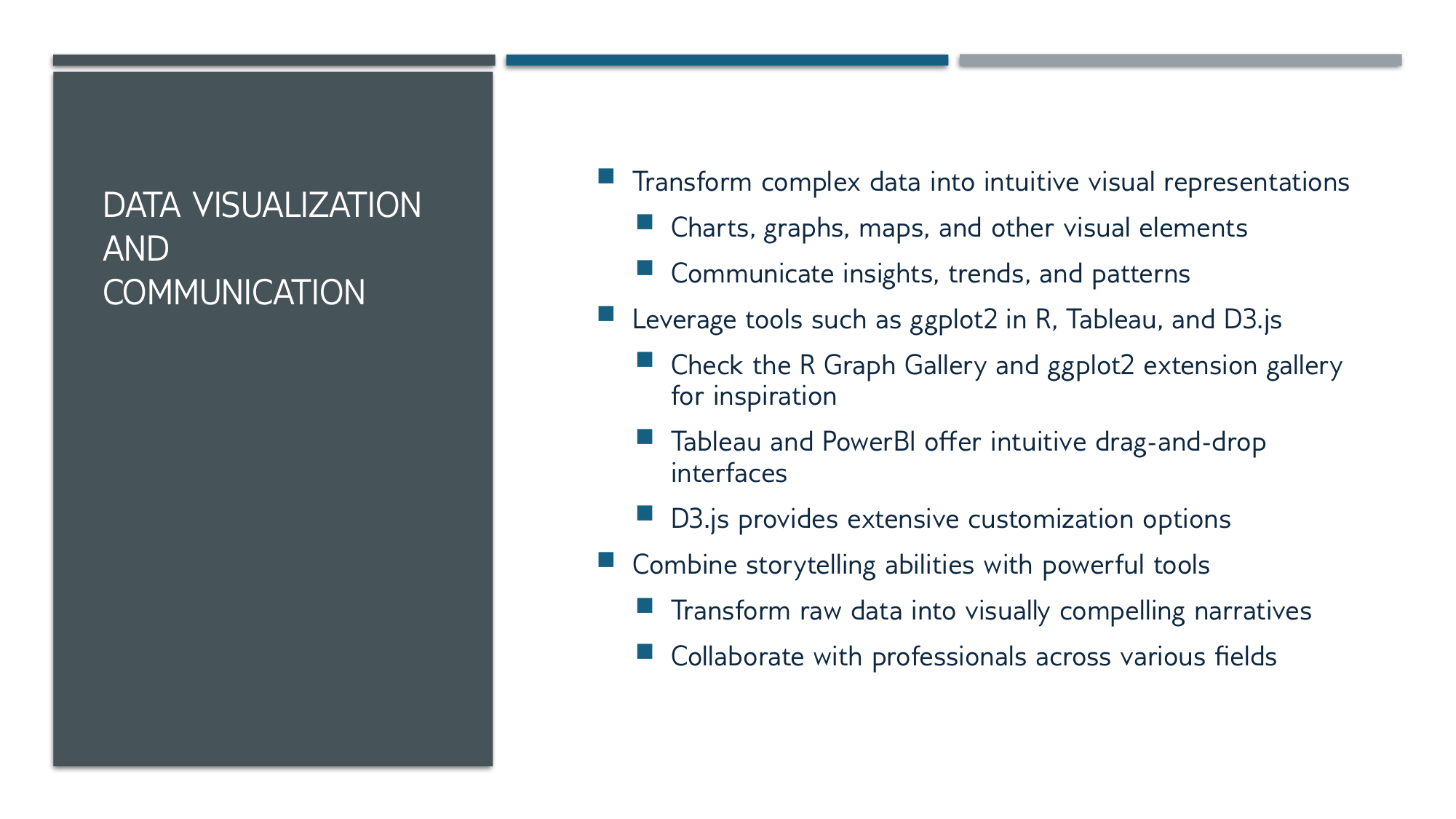

# Data Visualization and Communication
Transform complex data into intuitive visual representations
Charts, graphs, maps, and other visual elements
Communicate insights, trends, and patterns
Leverage tools such as ggplot2 in R, Tableau, and D3.js
Check the R Graph Gallery and ggplot2 extension gallery for inspiration
Tableau and PowerBI offer intuitive drag-and-drop interfaces
D3.js provides extensive customization options
Combine storytelling abilities with powerful tools
Transform raw data into visually compelling narratives
Collaborate with professionals across various fields